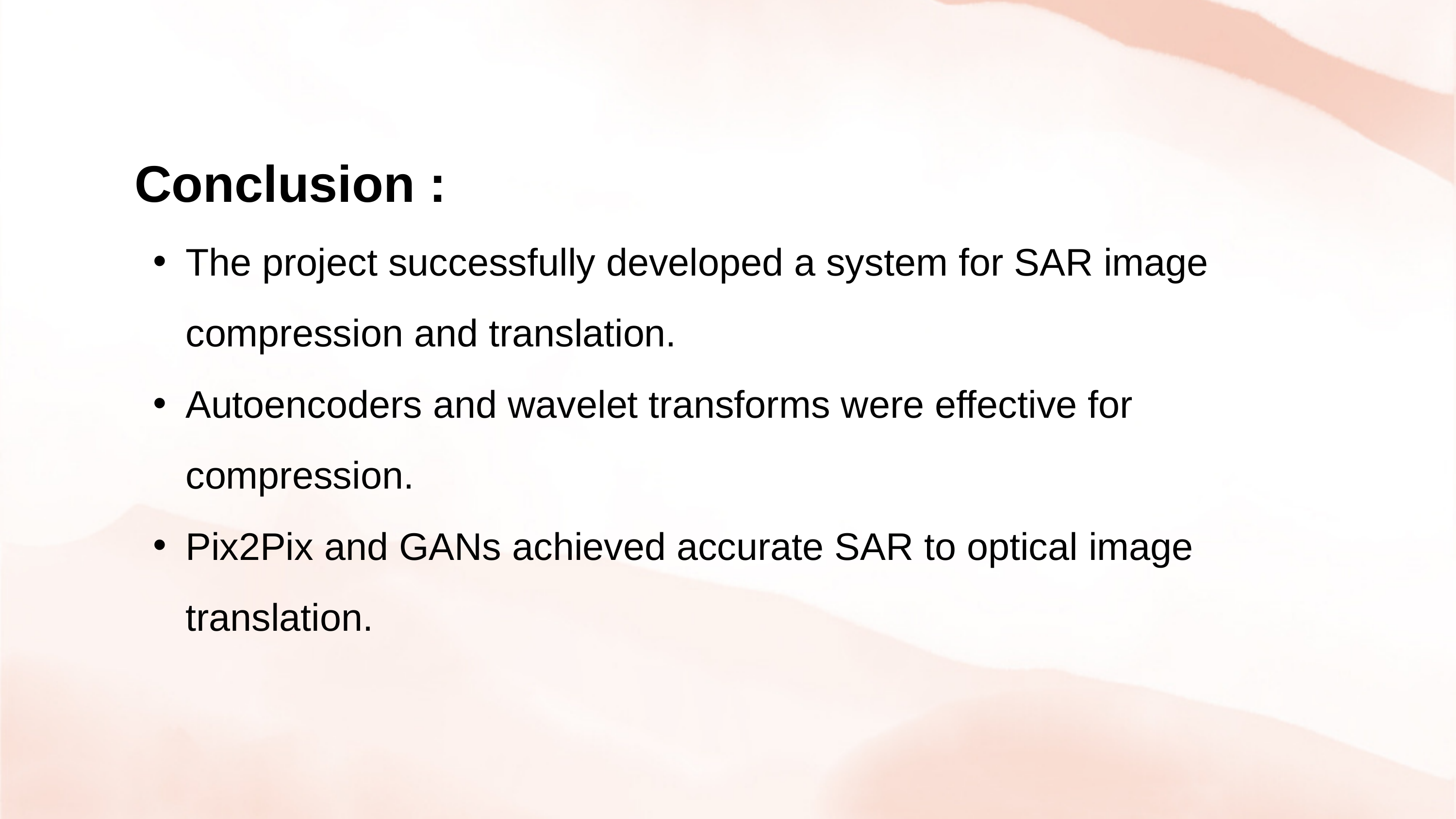

Conclusion :
The project successfully developed a system for SAR image compression and translation.
Autoencoders and wavelet transforms were effective for compression.
Pix2Pix and GANs achieved accurate SAR to optical image translation.